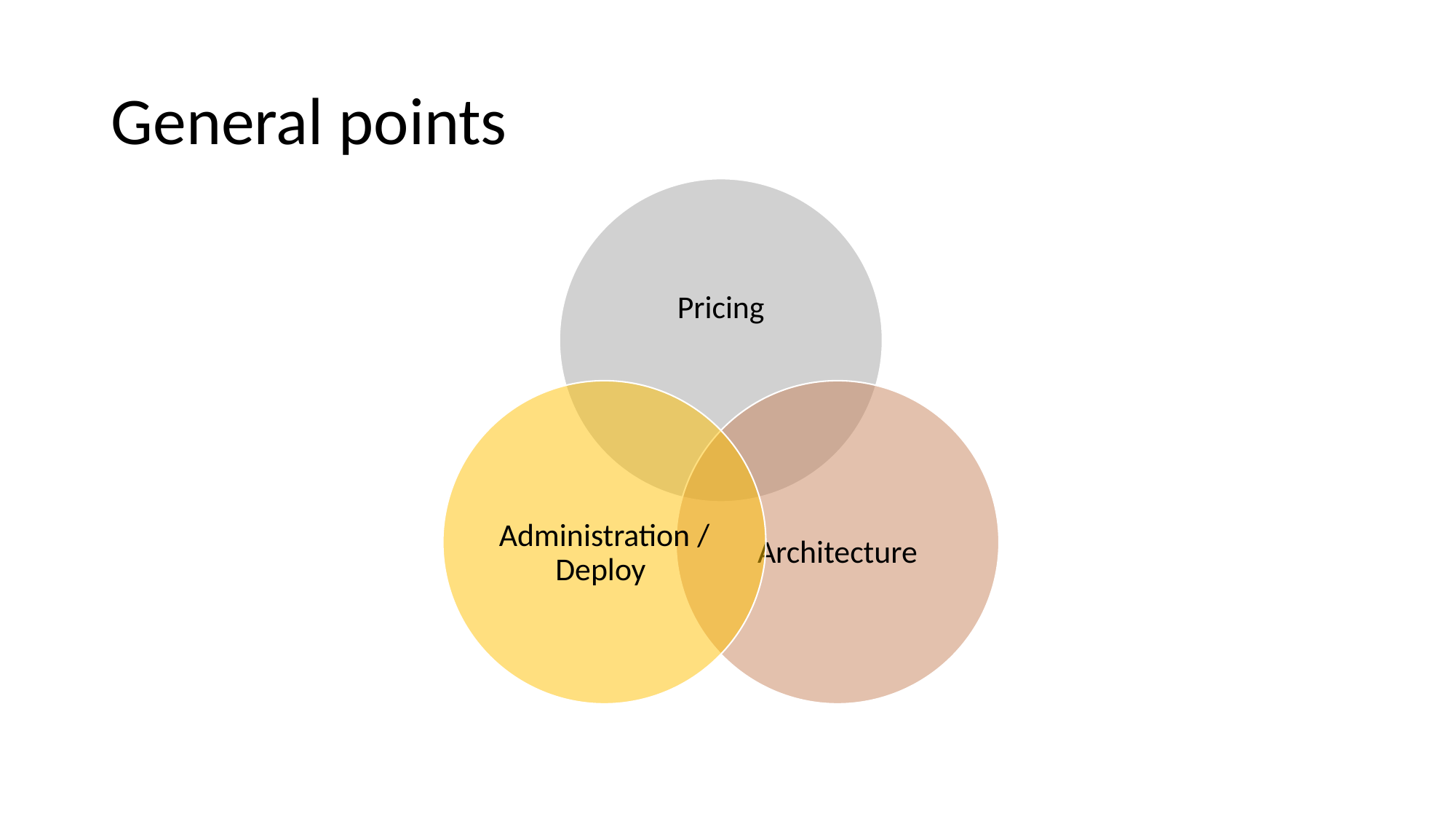

# General points
Pricing
Architecture
Administration / Deploy